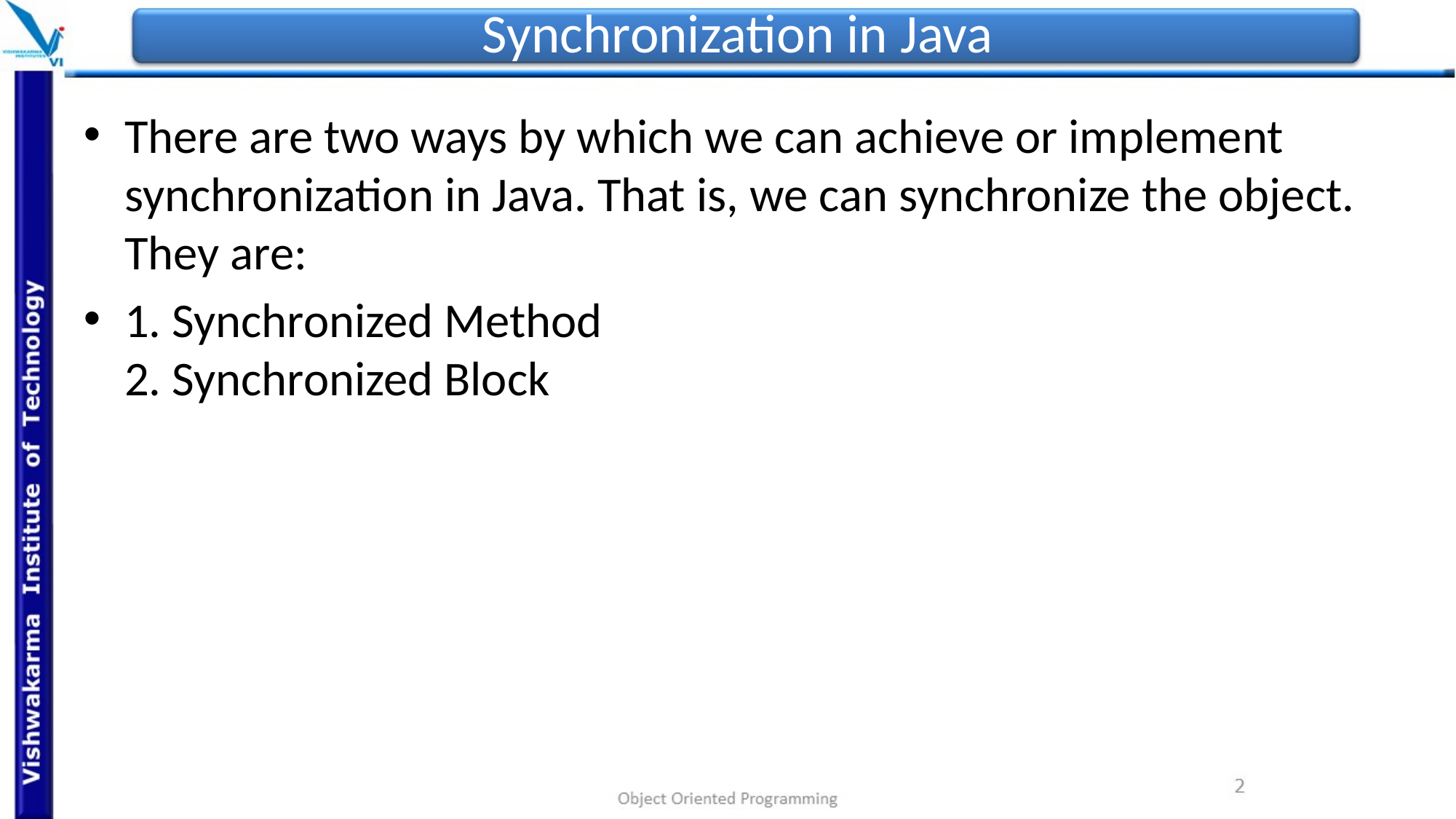

# Synchronization in Java
There are two ways by which we can achieve or implement synchronization in Java. That is, we can synchronize the object. They are:
1. Synchronized Method
2. Synchronized Block